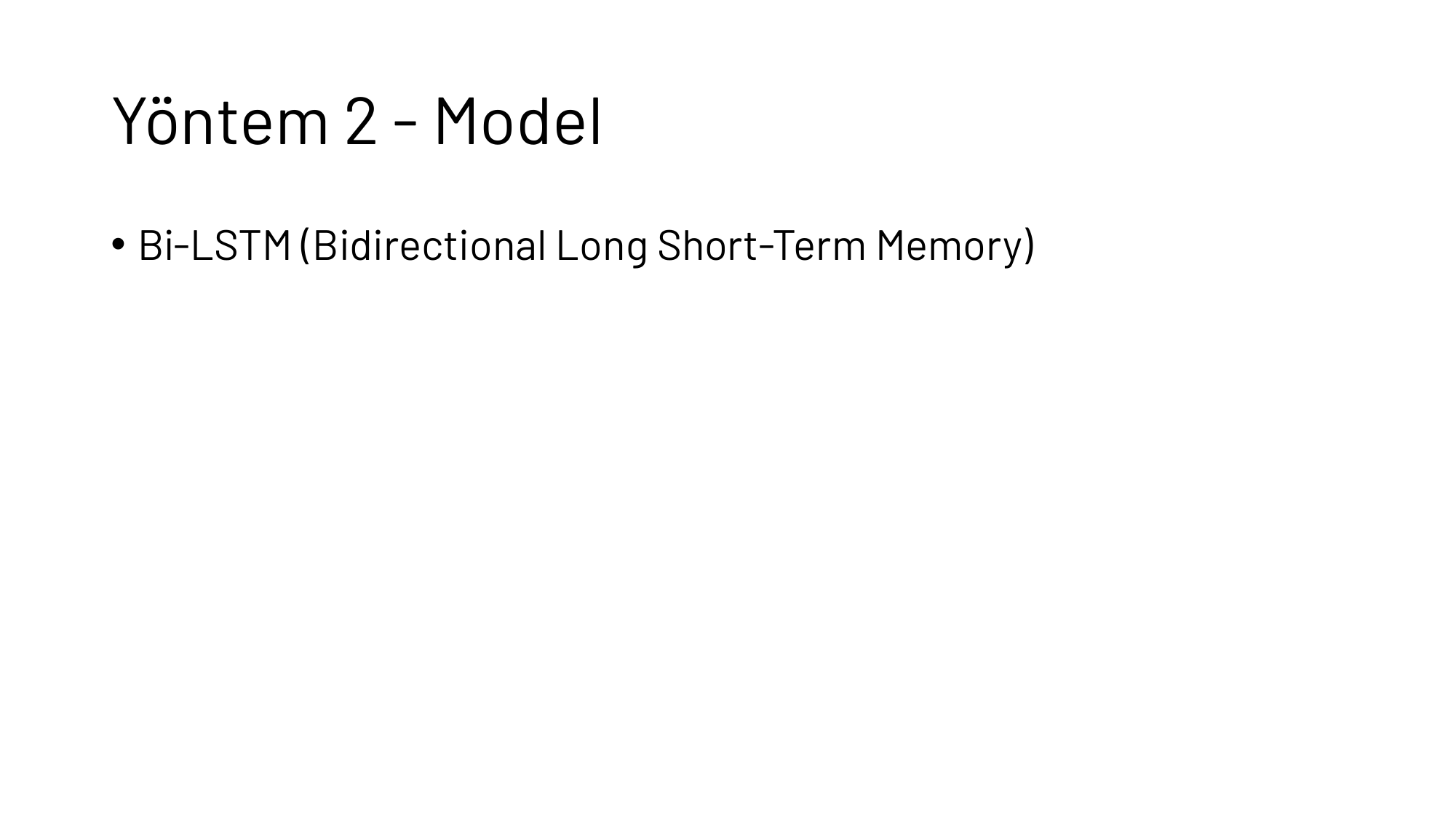

# Yöntem 2 - Model
Bi-LSTM (Bidirectional Long Short-Term Memory)